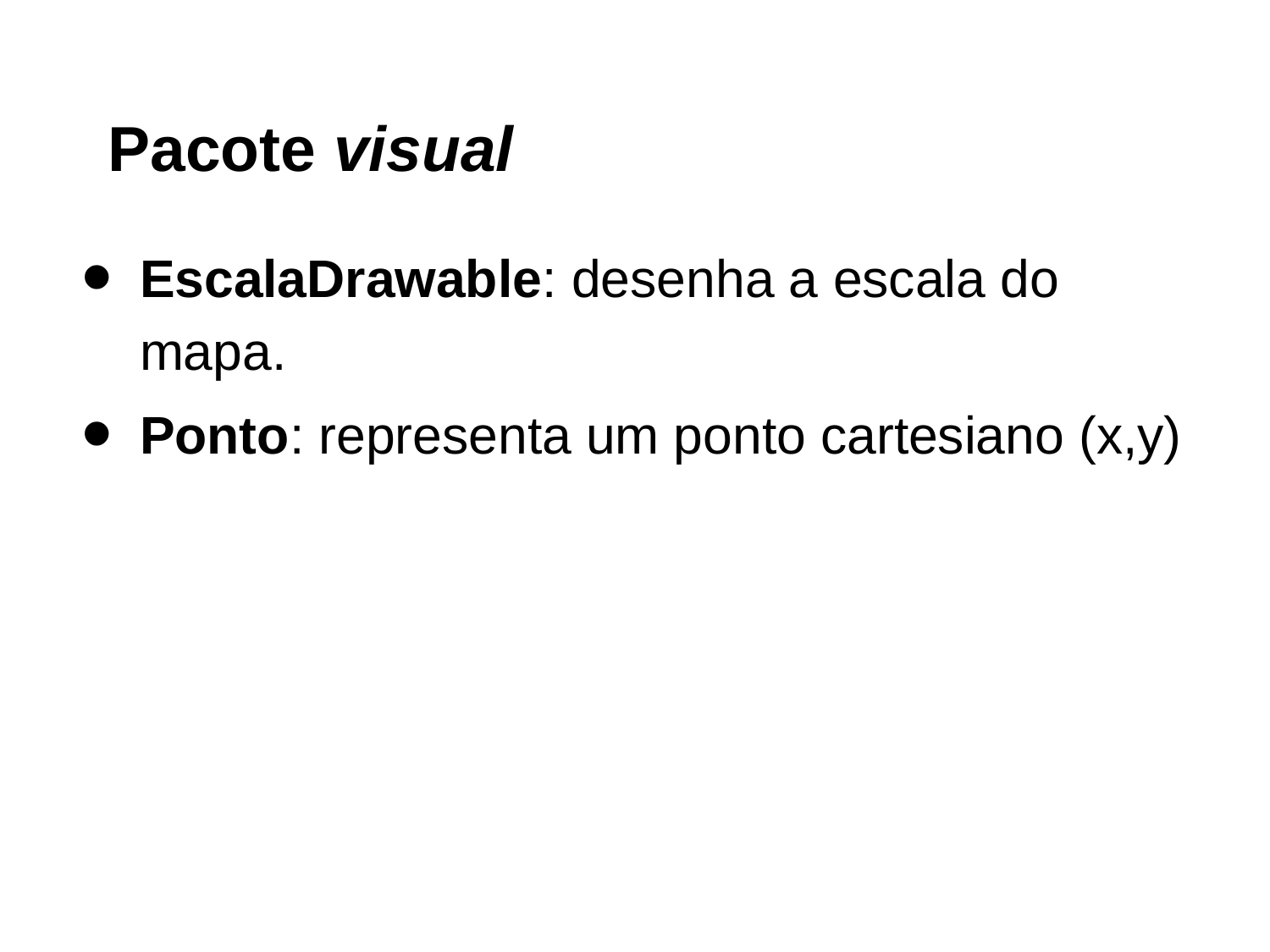

# Pacote visual
EscalaDrawable: desenha a escala do mapa.
Ponto: representa um ponto cartesiano (x,y)